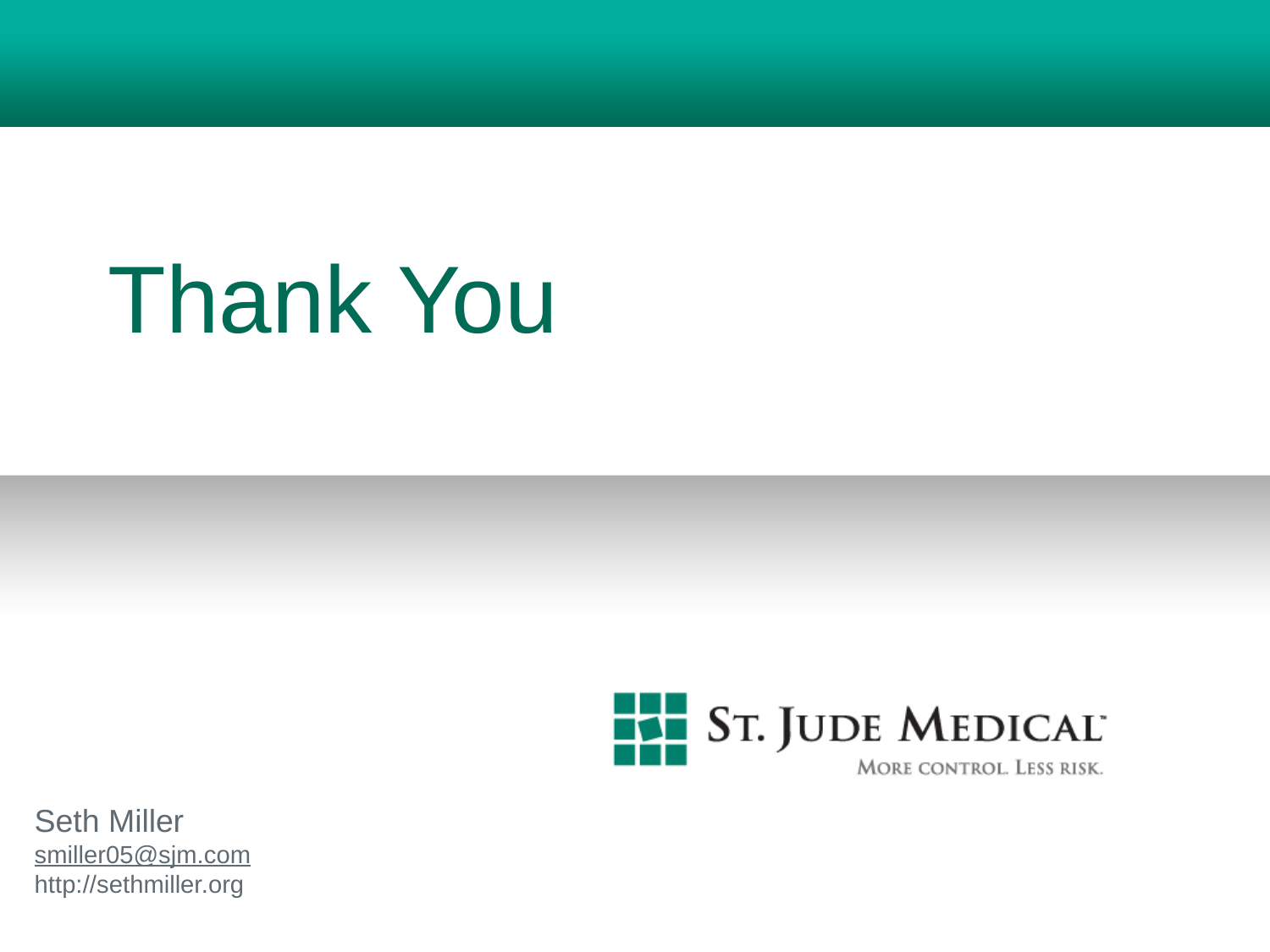

# Thank You
Seth Miller
smiller05@sjm.com
http://sethmiller.org